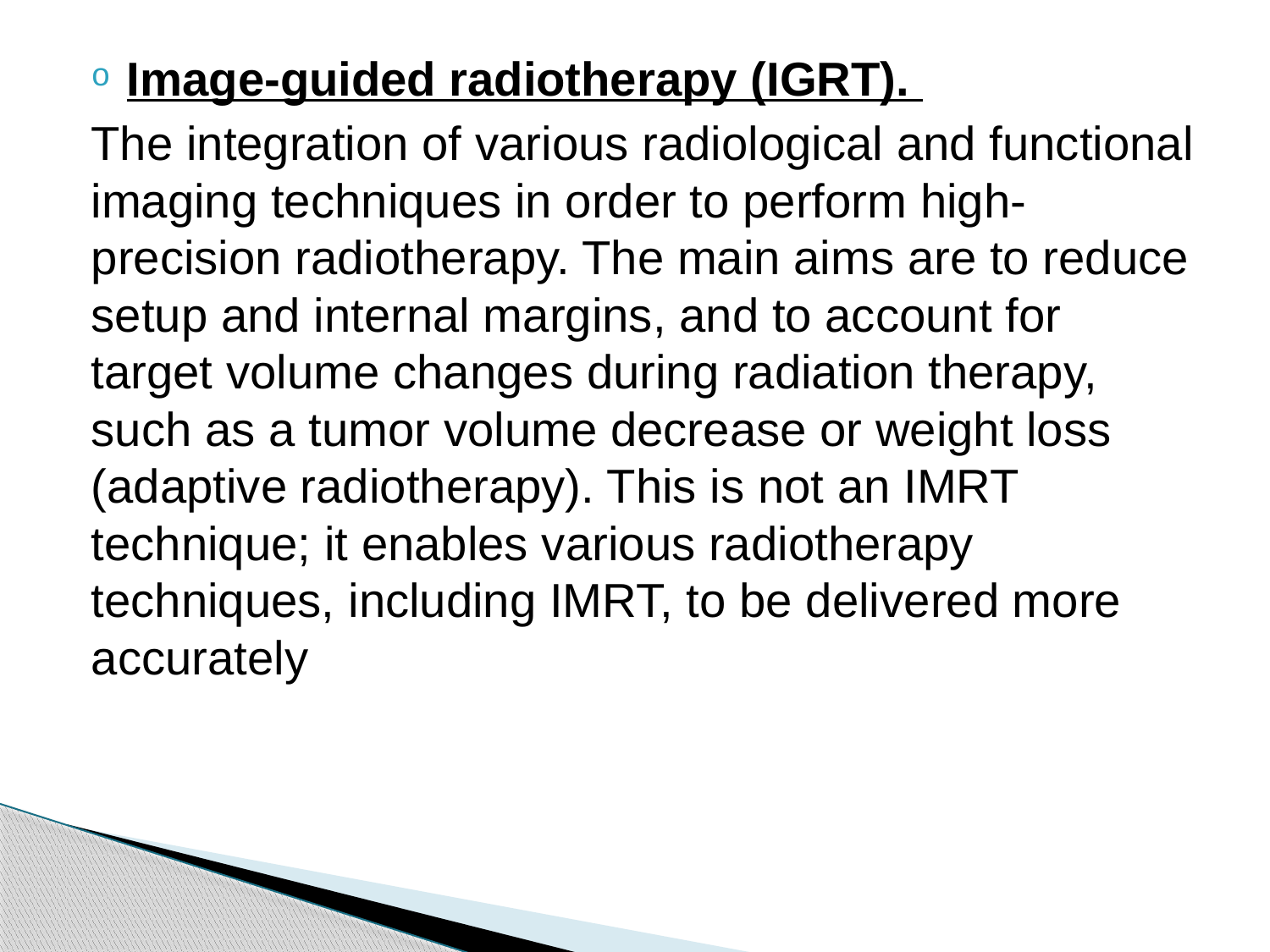

Image-guided radiotherapy (IGRT).
The integration of various radiological and functional imaging techniques in order to perform high-precision radiotherapy. The main aims are to reduce setup and internal margins, and to account for target volume changes during radiation therapy, such as a tumor volume decrease or weight loss (adaptive radiotherapy). This is not an IMRT technique; it enables various radiotherapy techniques, including IMRT, to be delivered more accurately